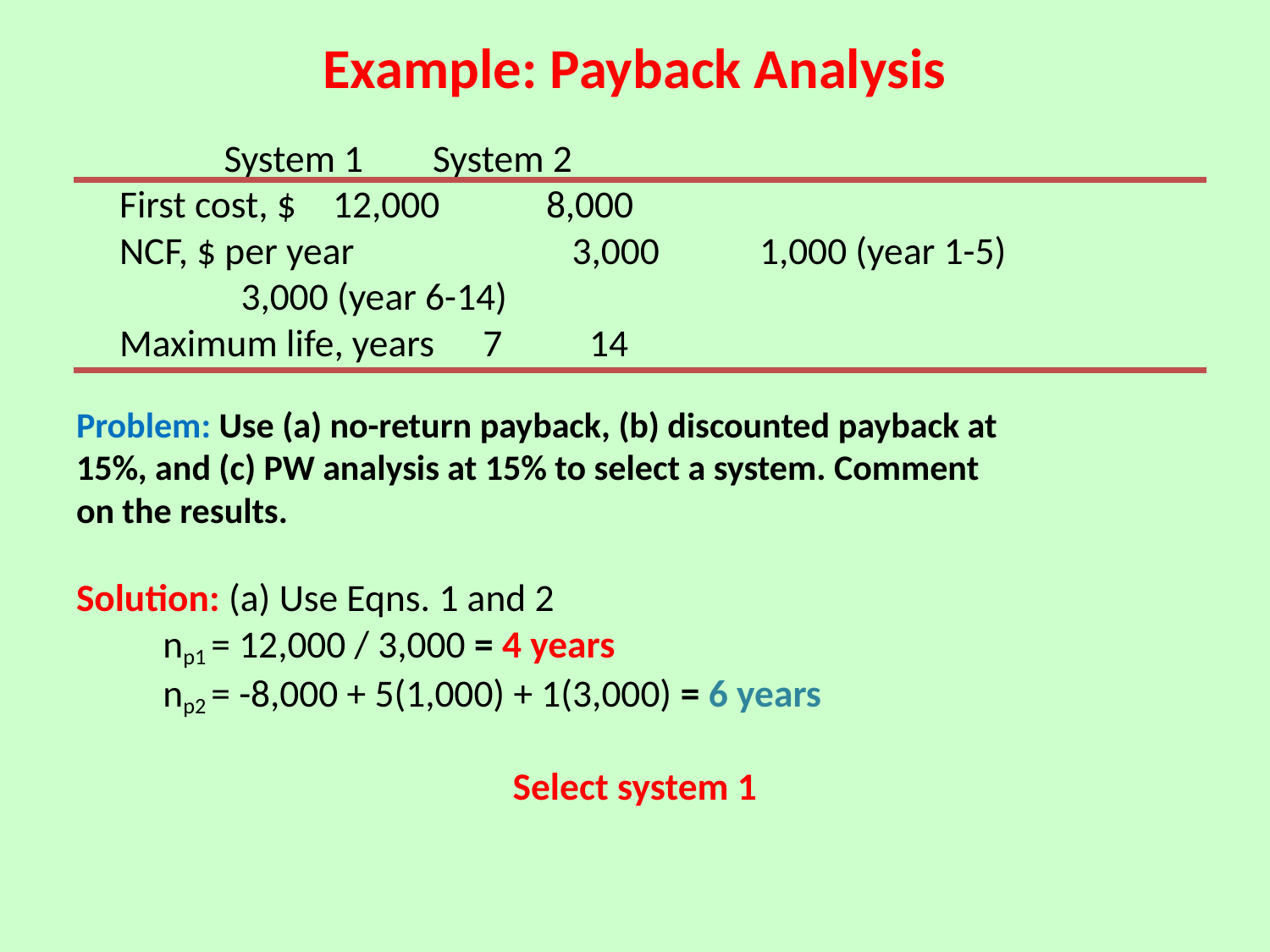

# Example: Payback Analysis
				             System 1        System 2
	First cost, $			12,000		8,000
	NCF, $ per year		   3,000		1,000 (year 1-5)
						              3,000 (year 6-14)
	Maximum life, years	     7		     14

Problem: Use (a) no-return payback, (b) discounted payback at
15%, and (c) PW analysis at 15% to select a system. Comment
on the results.

Solution: (a) Use Eqns. 1 and 2
			     np1 = 12,000 / 3,000 = 4 years
			     np2 = -8,000 + 5(1,000) + 1(3,000) = 6 years

Select system 1